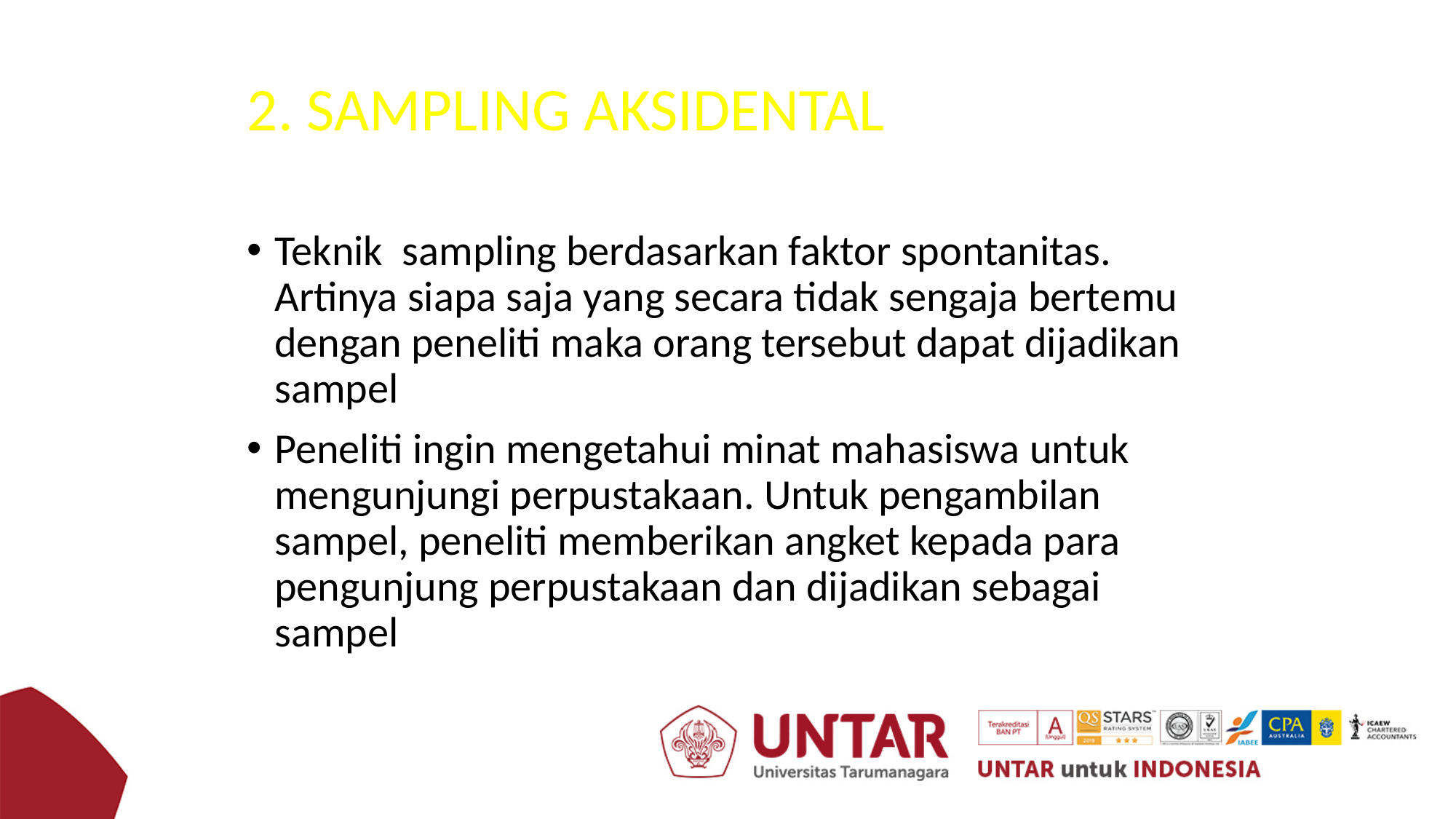

# 2. SAMPLING AKSIDENTAL
Teknik  sampling berdasarkan faktor spontanitas. Artinya siapa saja yang secara tidak sengaja bertemu dengan peneliti maka orang tersebut dapat dijadikan sampel
Peneliti ingin mengetahui minat mahasiswa untuk mengunjungi perpustakaan. Untuk pengambilan sampel, peneliti memberikan angket kepada para pengunjung perpustakaan dan dijadikan sebagai sampel